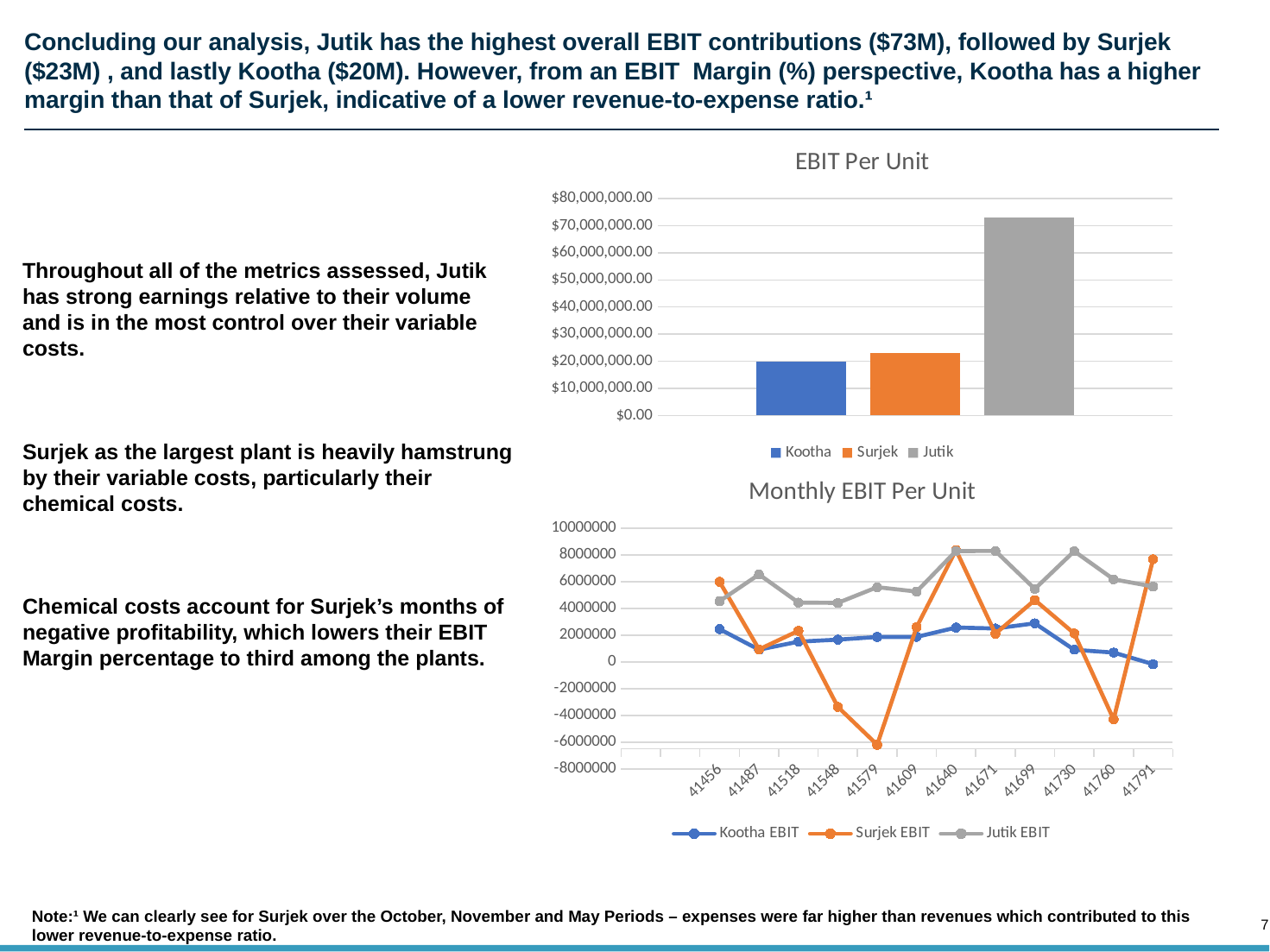

# Concluding our analysis, Jutik has the highest overall EBIT contributions ($73M), followed by Surjek ($23M) , and lastly Kootha ($20M). However, from an EBIT  Margin (%) perspective, Kootha has a higher margin than that of Surjek, indicative of a lower revenue-to-expense ratio.¹

### Chart: EBIT Per Unit

| Category | Kootha | Surjek | Jutik |
|---|---|---|---|
Throughout all of the metrics assessed, Jutik has strong earnings relative to their volume and is in the most control over their variable costs.

Surjek as the largest plant is heavily hamstrung by their variable costs, particularly their chemical costs.

Chemical costs account for Surjek’s months of negative profitability, which lowers their EBIT Margin percentage to third among the plants.

### Chart: Monthly EBIT Per Unit

| Category | Kootha | Surjek | Jutik |
|---|---|---|---|
|  | None | None | None |
|  | None | None | None |
| 41456 | 2456292.3275362095 | 5988499.802613789 | 4547848.212707579 |
| 41487 | 918310.8878743062 | 943434.101606397 | 6542227.608042318 |
| 41518 | 1519674.7670411356 | 2328952.4387191646 | 4438176.898853082 |
| 41548 | 1671126.6978958244 | -3360291.110331079 | 4415960.602000362 |
| 41579 | 1867603.7439484252 | -6192464.287240896 | 5589126.57172491 |
| 41609 | 1873668.8420387572 | 2604016.9804607946 | 5264580.342452499 |
| 41640 | 2572779.370529631 | 8366591.2969236 | 8292411.589171497 |
| 41671 | 2504531.9499788247 | 2112457.573284395 | 8295134.277832249 |
| 41699 | 2888063.919802638 | 4631100.200786397 | 5460903.020464873 |
| 41730 | 912936.100196356 | 2132931.991960397 | 8279084.160918999 |
| 41760 | 702117.952094838 | -4294074.810216006 | 6175874.225034501 |
| 41791 | -165973.35311146174 | 7675095.950467201 | 5640408.5879915 |
Note:¹ We can clearly see for Surjek over the October, November and May Periods – expenses were far higher than revenues which contributed to this lower revenue-to-expense ratio.